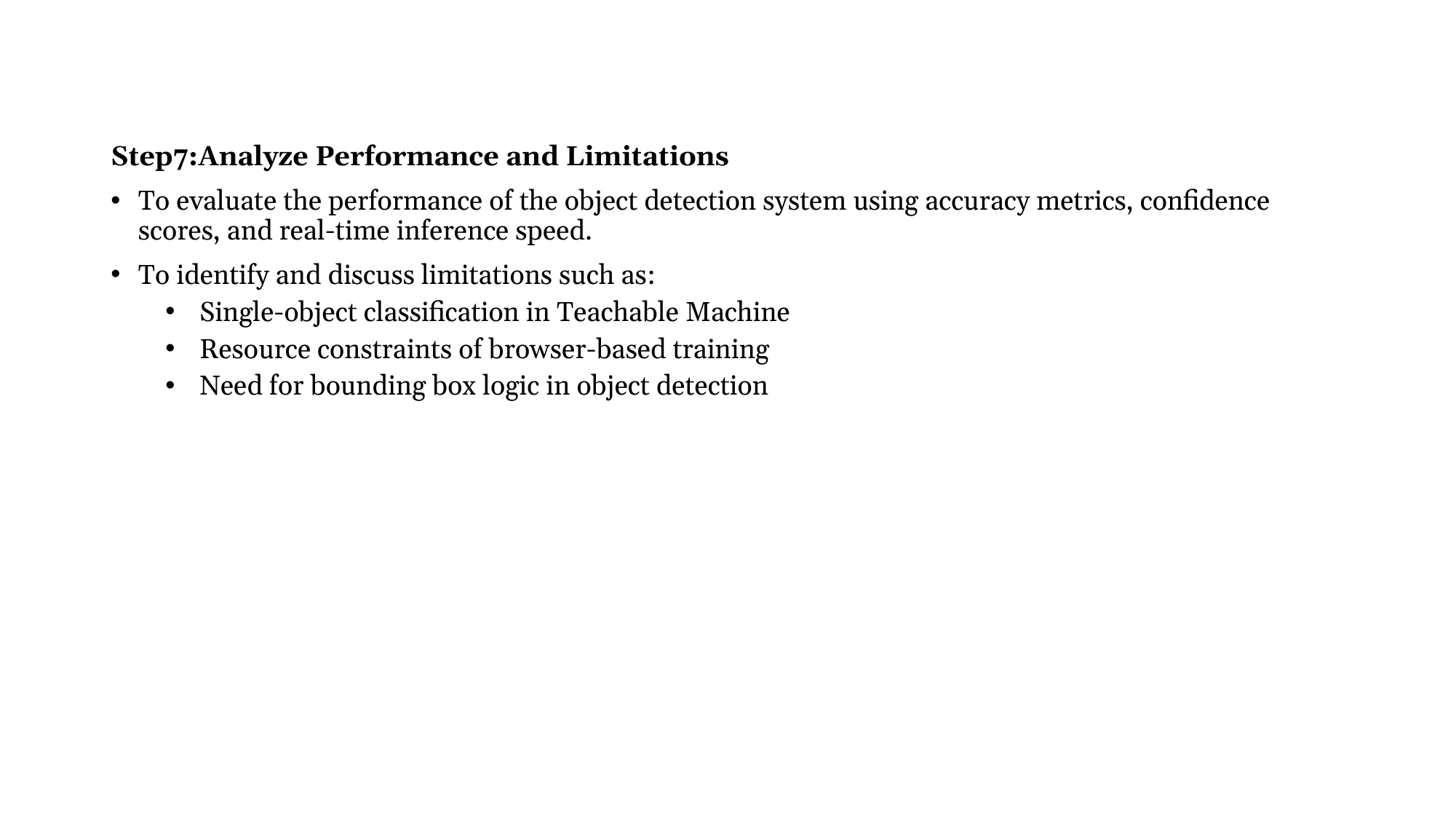

Step7:Analyze Performance and Limitations
To evaluate the performance of the object detection system using accuracy metrics, confidence scores, and real-time inference speed.
To identify and discuss limitations such as:
Single-object classification in Teachable Machine
Resource constraints of browser-based training
Need for bounding box logic in object detection